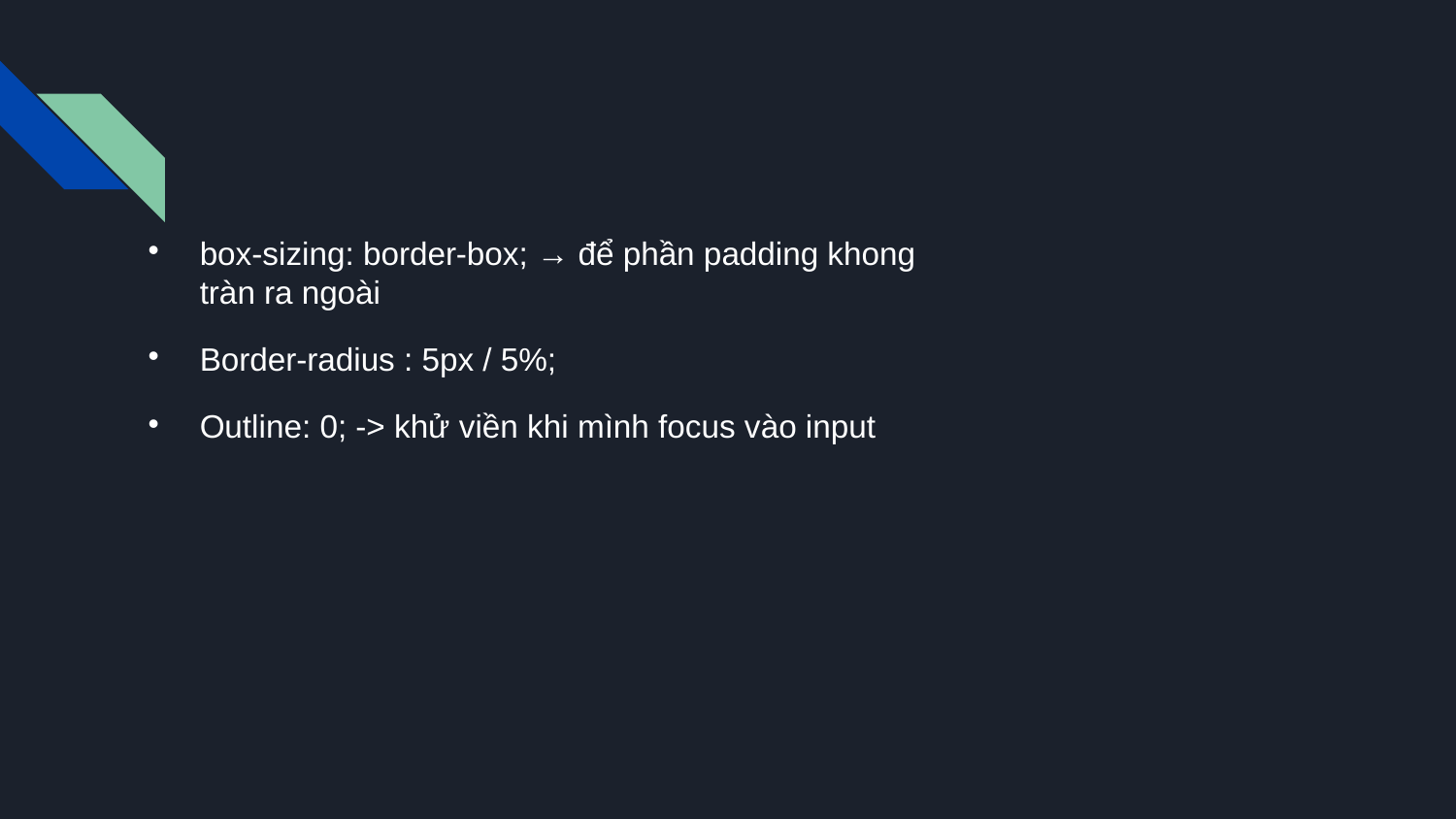

box-sizing: border-box; → để phần padding khong tràn ra ngoài
Border-radius : 5px / 5%;
Outline: 0; -> khử viền khi mình focus vào input